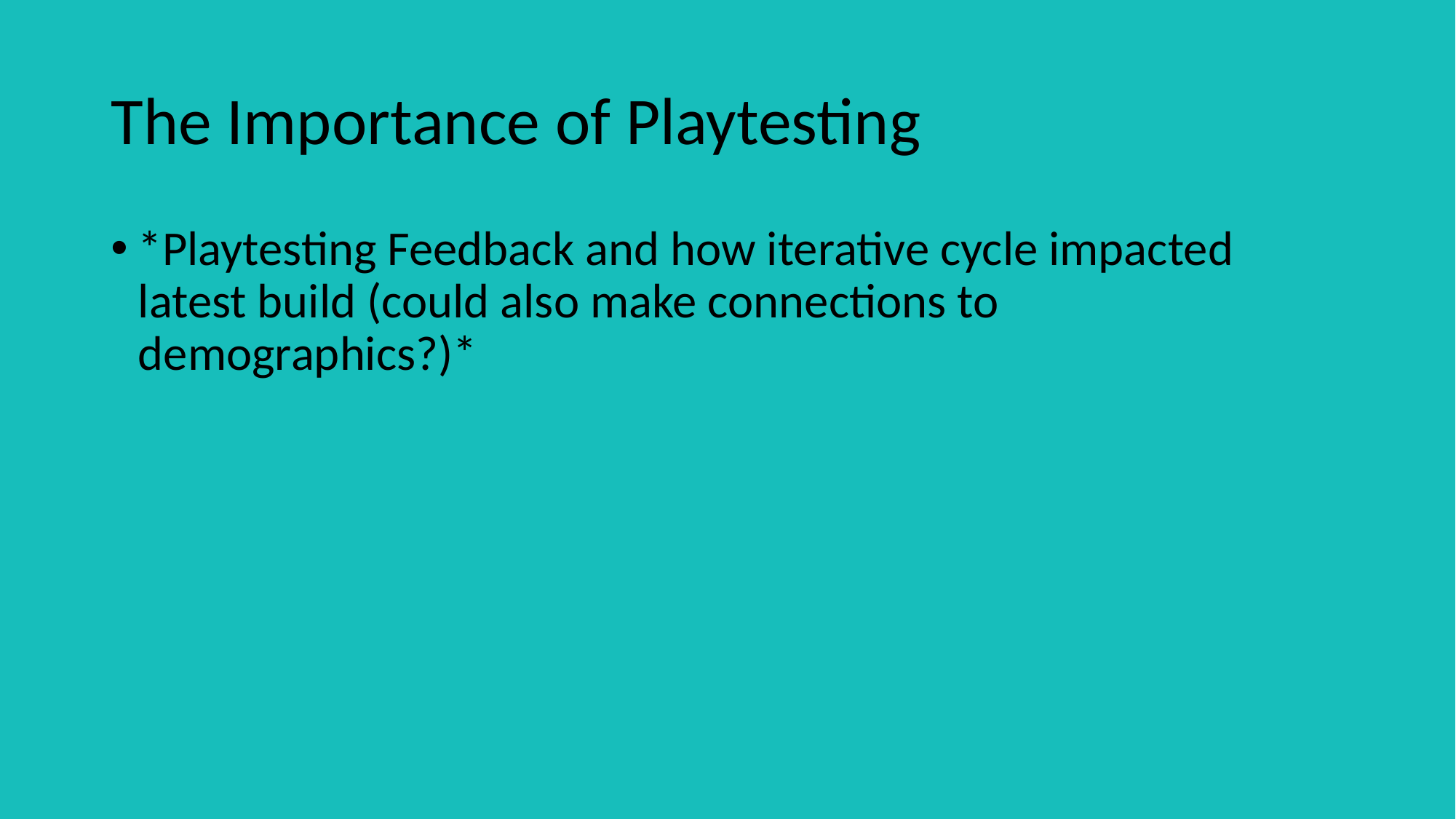

# The Importance of Playtesting
*Playtesting Feedback and how iterative cycle impacted latest build (could also make connections to demographics?)*